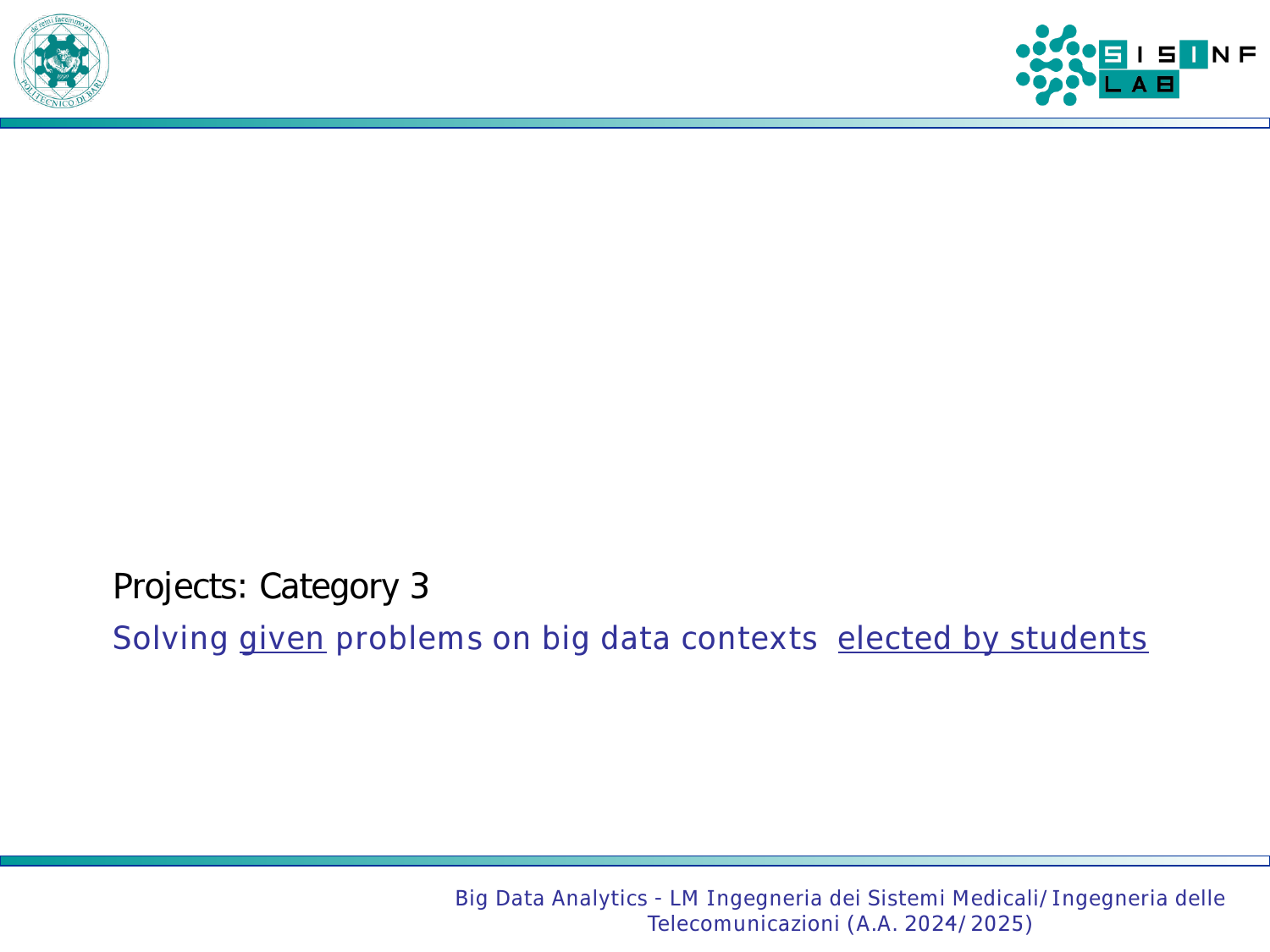

Projects: Category 3
# Solving given problems on big data contexts  elected by students
Big Data Analytics - LM Ingegneria dei Sistemi Medicali/Ingegneria delle Telecomunicazioni (A.A. 2024/2025)